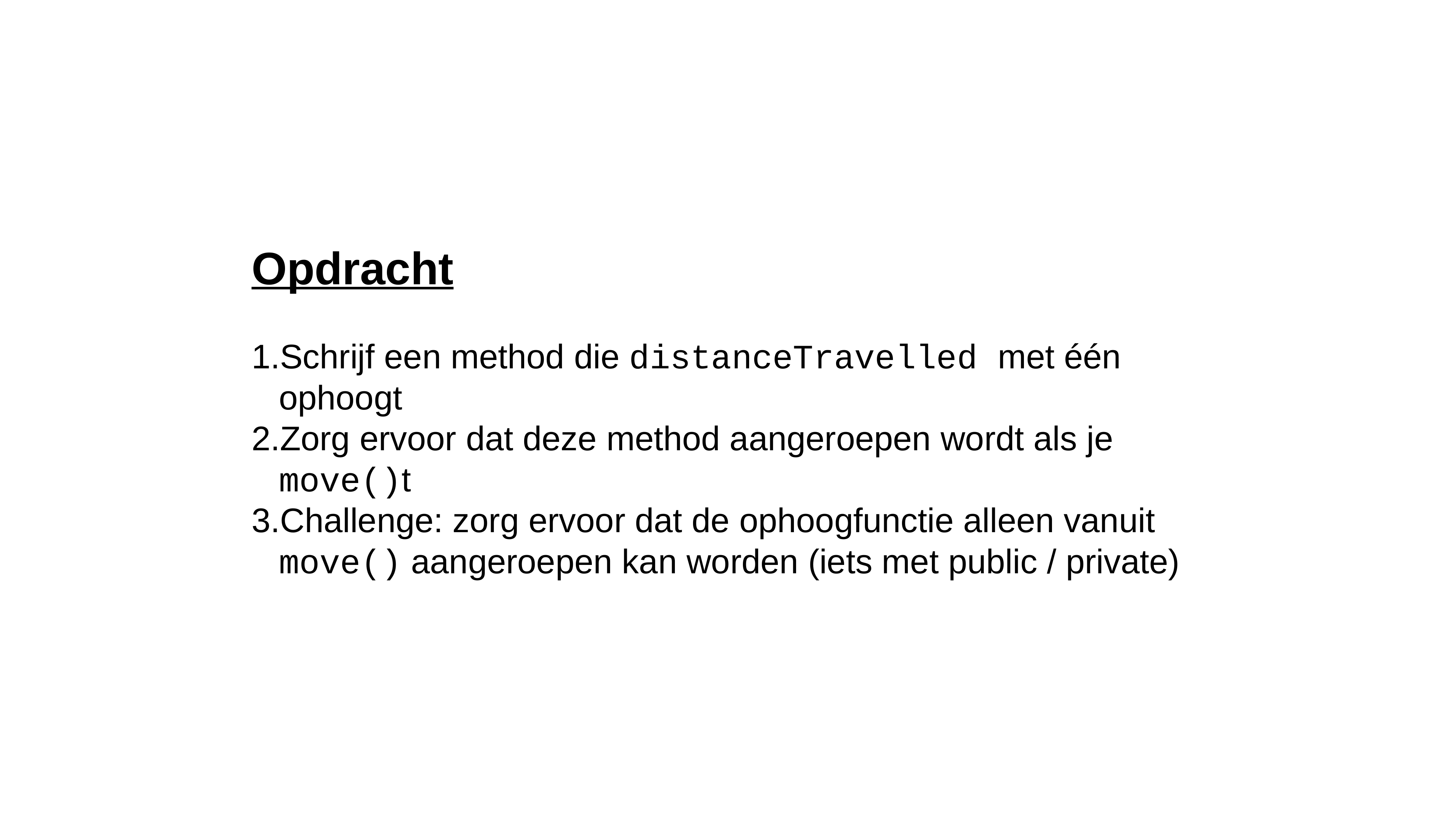

Opdracht

Schrijf een method die distanceTravelled met één ophoogt
Zorg ervoor dat deze method aangeroepen wordt als je move()t
Challenge: zorg ervoor dat de ophoogfunctie alleen vanuit move() aangeroepen kan worden (iets met public / private)